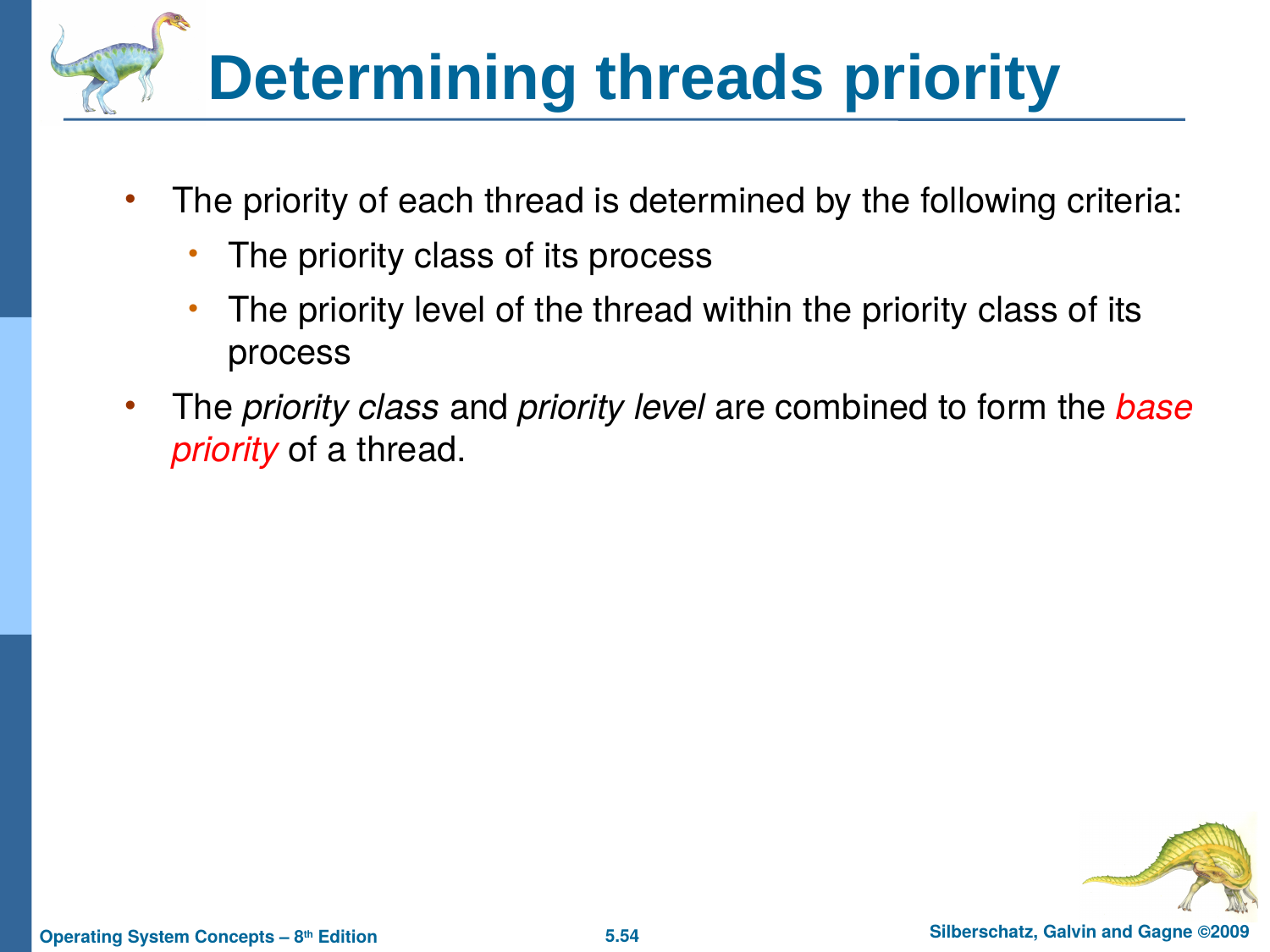

# Determining threads priority
The priority of each thread is determined by the following criteria:
The priority class of its process
The priority level of the thread within the priority class of its process
The priority class and priority level are combined to form the base priority of a thread.